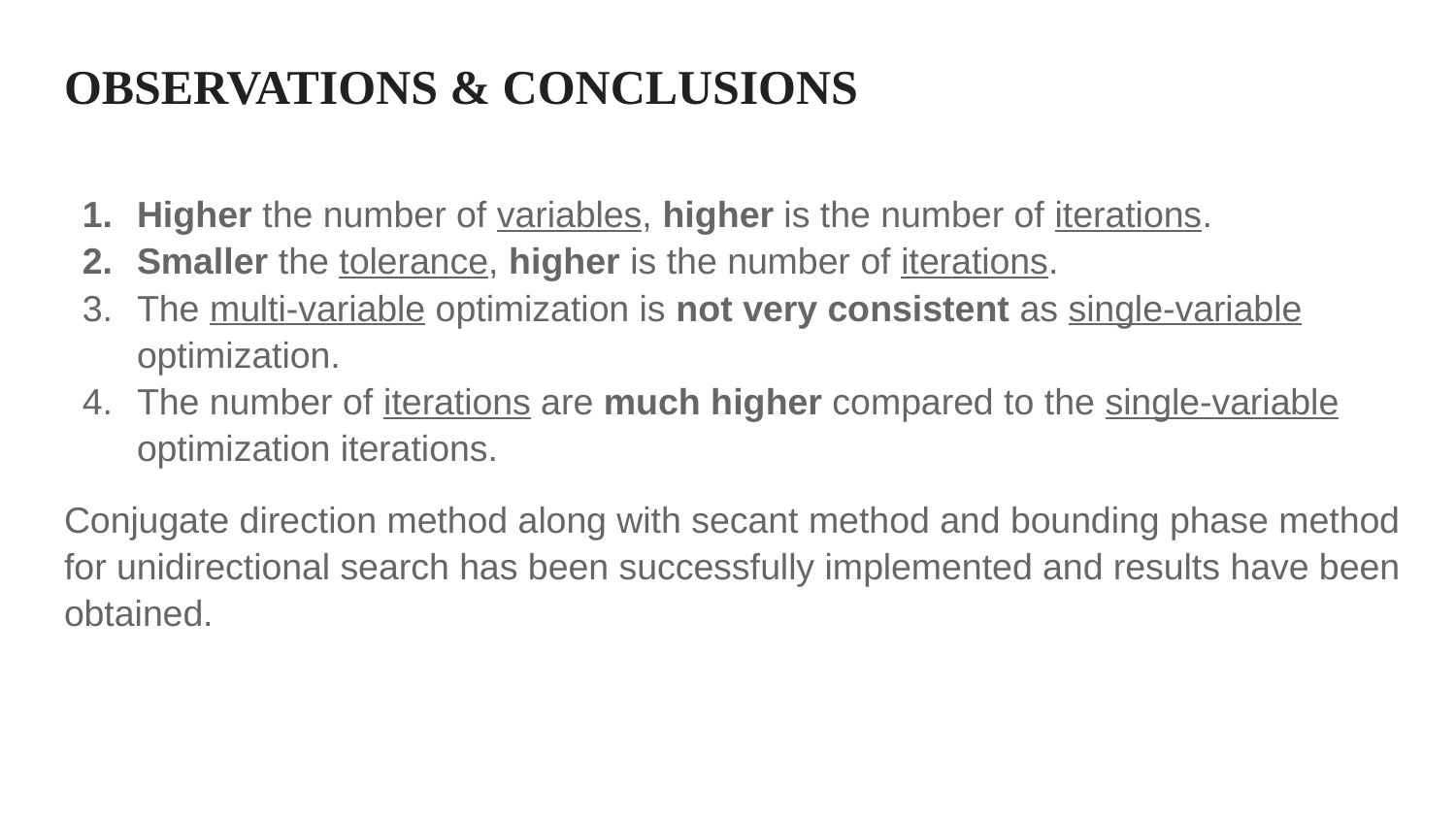

# OBSERVATIONS & CONCLUSIONS
Higher the number of variables, higher is the number of iterations.
Smaller the tolerance, higher is the number of iterations.
The multi-variable optimization is not very consistent as single-variable optimization.
The number of iterations are much higher compared to the single-variable optimization iterations.
Conjugate direction method along with secant method and bounding phase method for unidirectional search has been successfully implemented and results have been obtained.